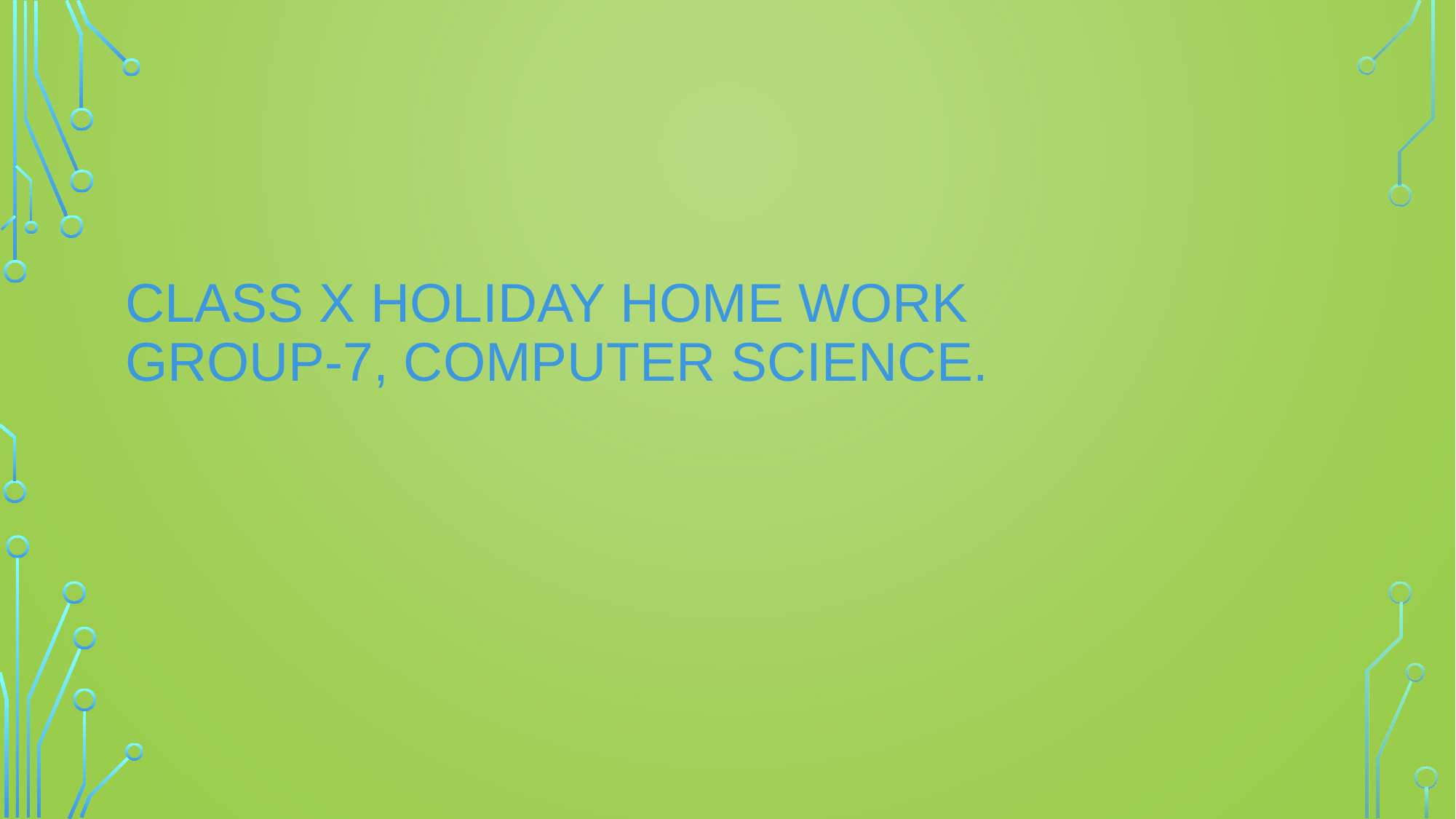

# Class X Holiday home work Group-7, Computer Science.